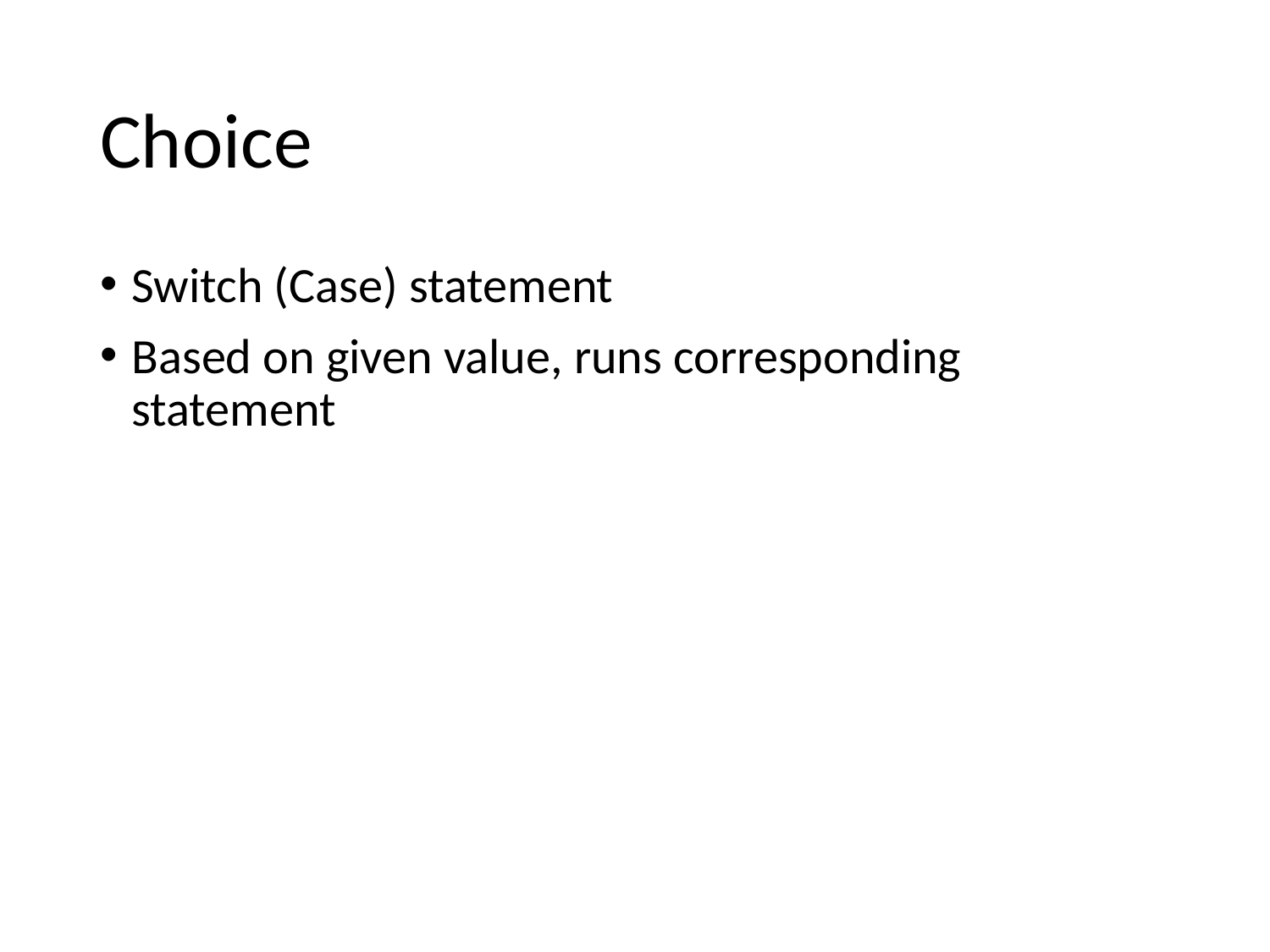

# Choice
Switch (Case) statement
Based on given value, runs corresponding statement